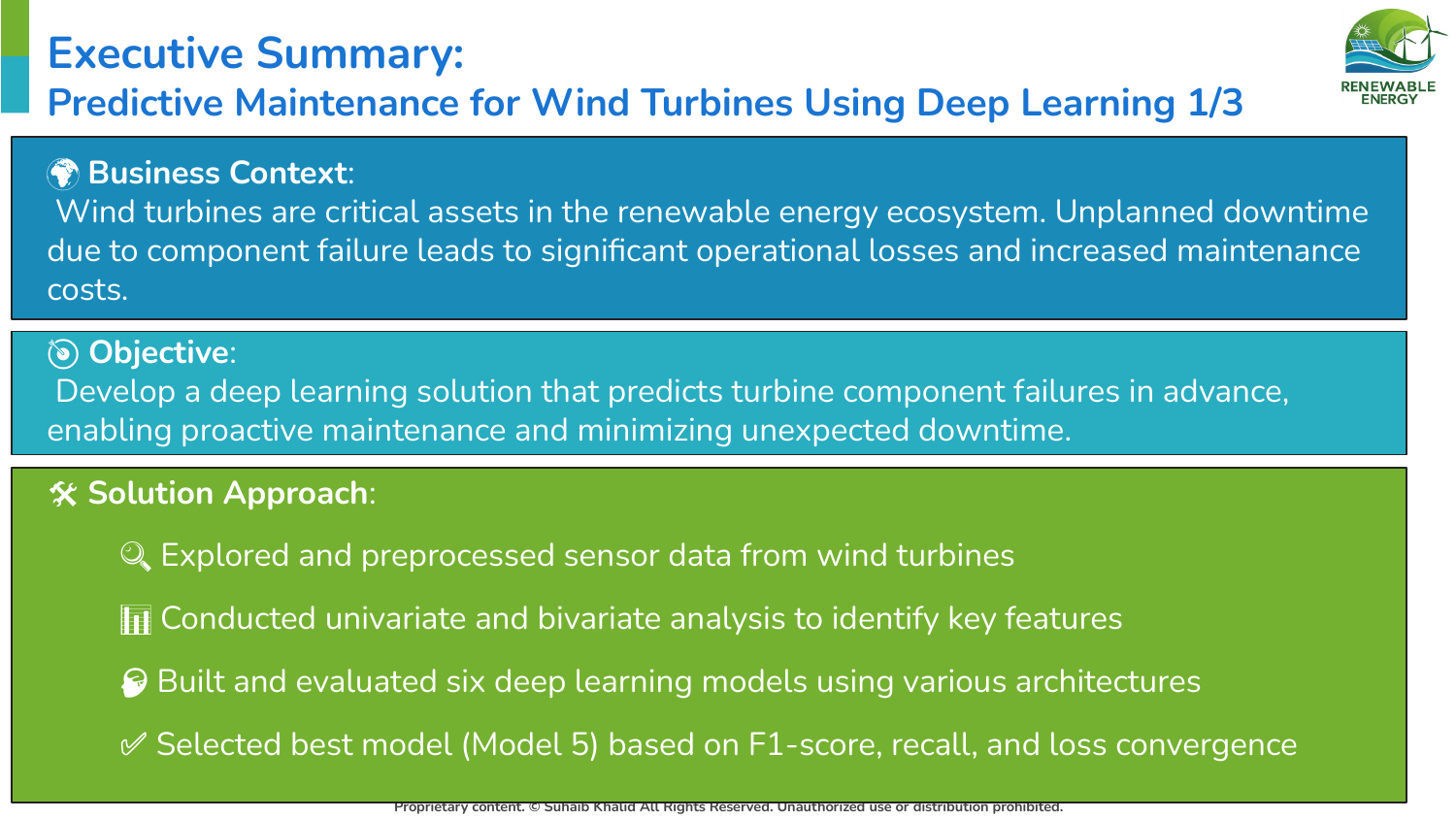

# Executive Summary:
Predictive Maintenance for Wind Turbines Using Deep Learning 1/3

🌍 Business Context:
 Wind turbines are critical assets in the renewable energy ecosystem. Unplanned downtime due to component failure leads to significant operational losses and increased maintenance costs.
🎯 Objective:
 Develop a deep learning solution that predicts turbine component failures in advance, enabling proactive maintenance and minimizing unexpected downtime.
🛠️ Solution Approach:
🔍 Explored and preprocessed sensor data from wind turbines
📊 Conducted univariate and bivariate analysis to identify key features
🧠 Built and evaluated six deep learning models using various architectures
✅ Selected best model (Model 5) based on F1-score, recall, and loss convergence